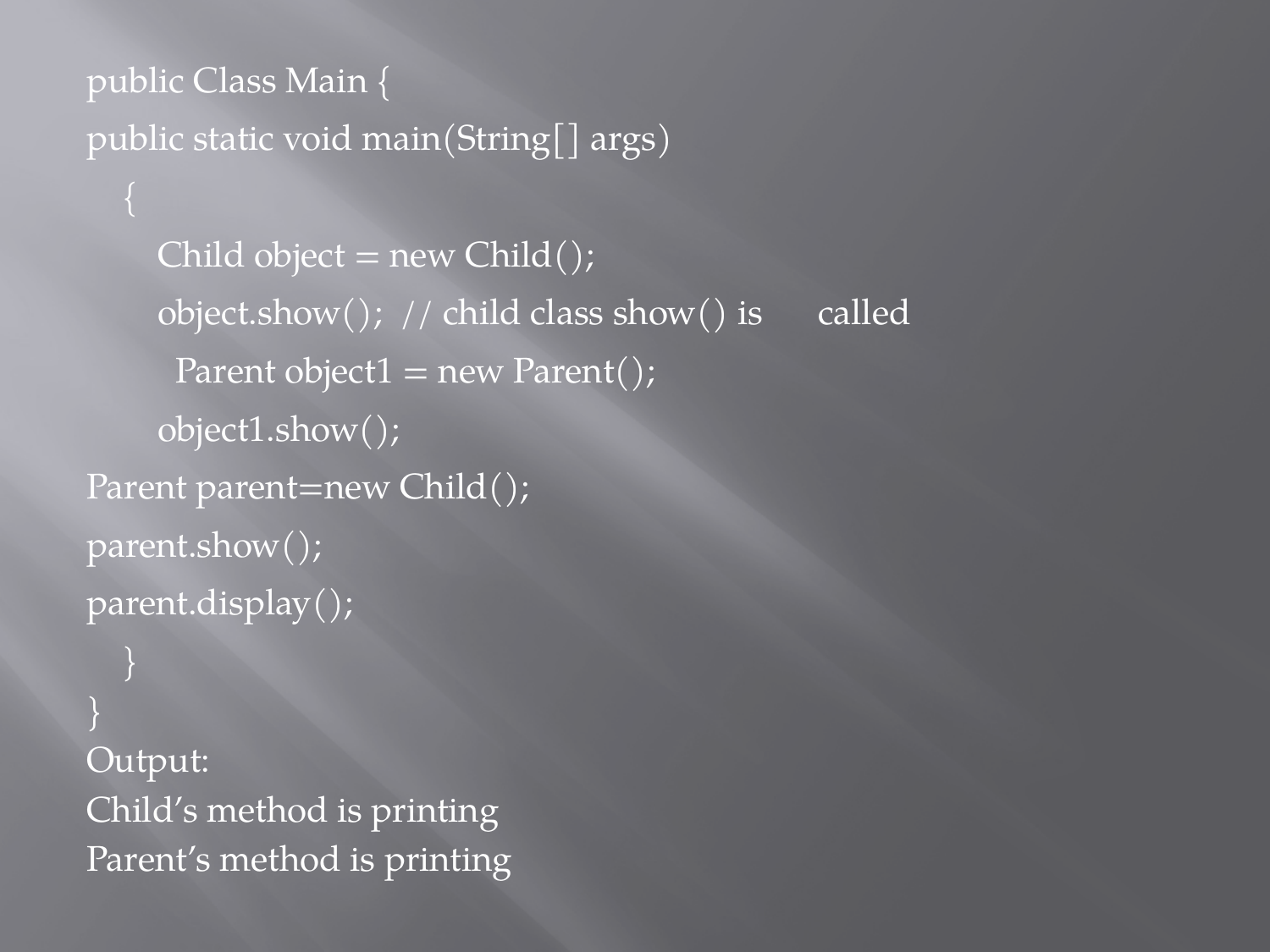

public Class Main {
public static void main(String[] args)
    {
        Child object = new Child();
        object.show();  // child class show() is 							called
          Parent object1 = new Parent();
        object1.show();
Parent parent=new Child();
parent.show();
parent.display();
    }
}
Output:
Child’s method is printing
Parent’s method is printing